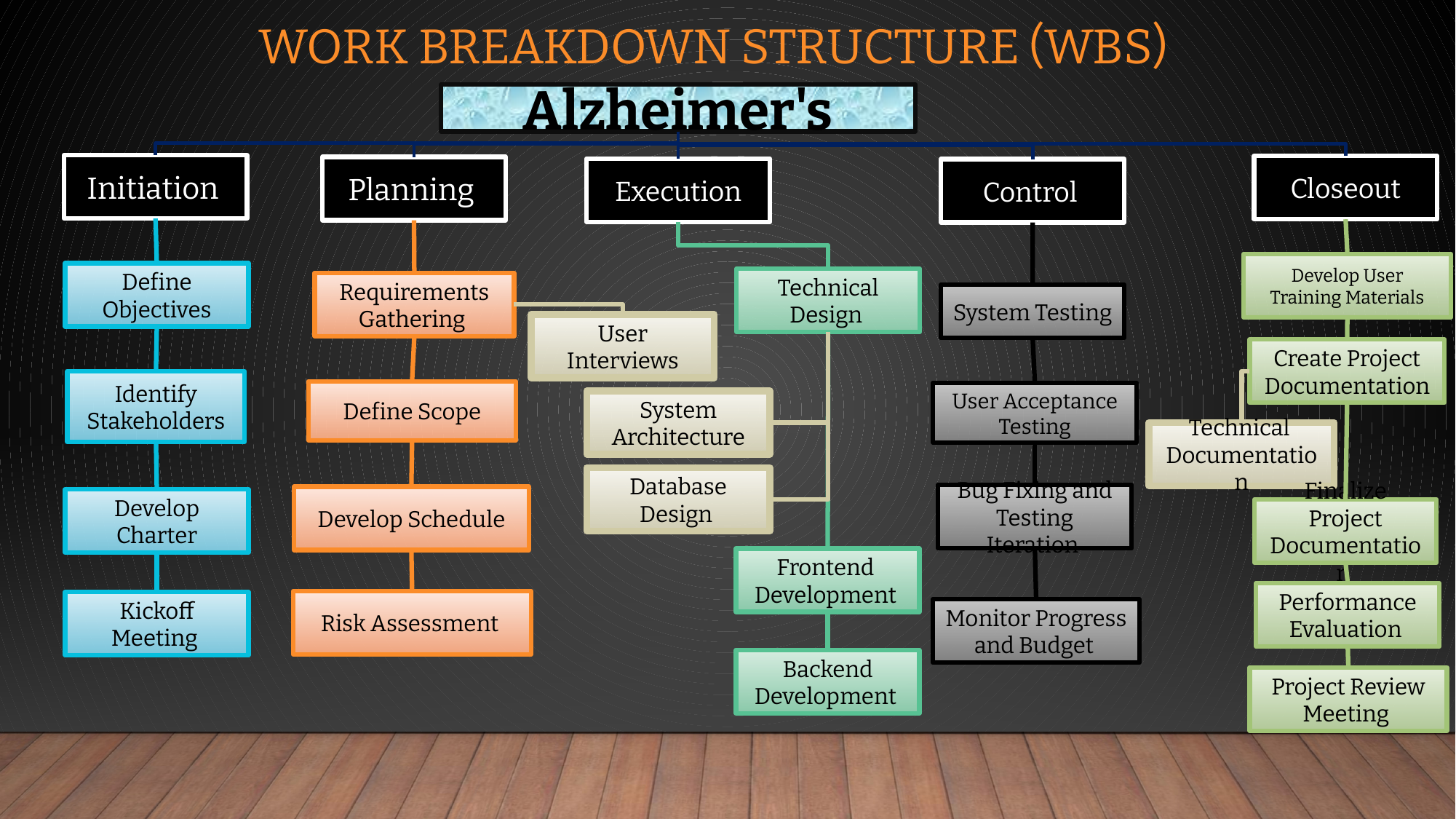

# work breakdown structure (WBS)
Alzheimer's
Initiation
Closeout
Planning
Execution
Control
Develop User Training Materials
Define Objectives
Technical Design
Requirements Gathering
System Testing
User Interviews
Create Project Documentation
Identify Stakeholders
Define Scope
User Acceptance Testing
System Architecture
Technical
Documentation
Database Design
Bug Fixing and Testing Iteration
Develop Schedule
Develop Charter
Finalize Project Documentation
Frontend
Development
Performance Evaluation
Risk Assessment
Kickoff Meeting
Monitor Progress and Budget
Backend
Development
Project Review Meeting